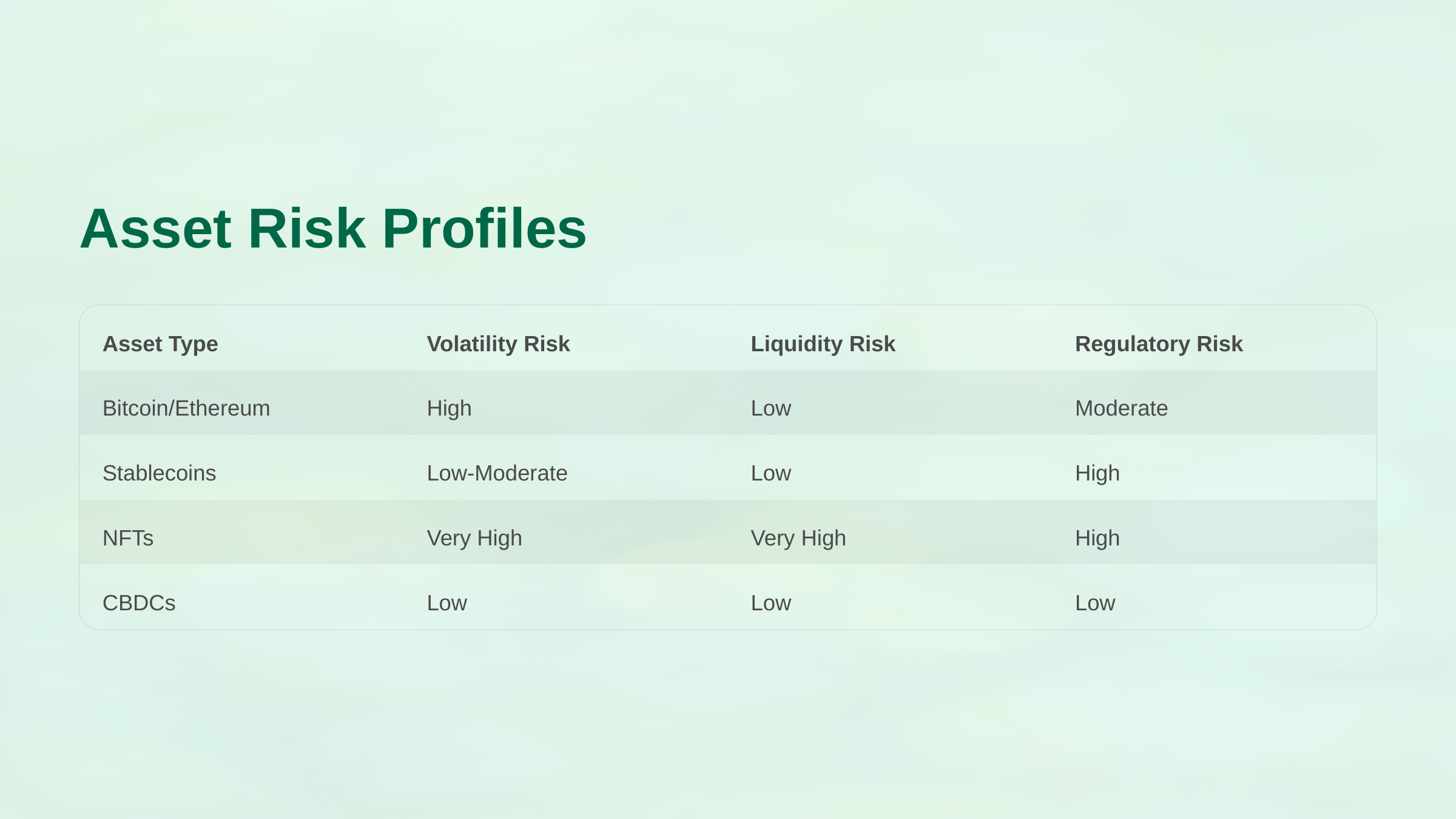

Asset Risk Profiles

Asset Type
Volatility Risk
Liquidity Risk
Regulatory Risk

Bitcoin/Ethereum
High
Low
Moderate

Stablecoins
Low-Moderate
Low
High

NFTs
Very High
Very High
High

CBDCs
Low
Low
Low